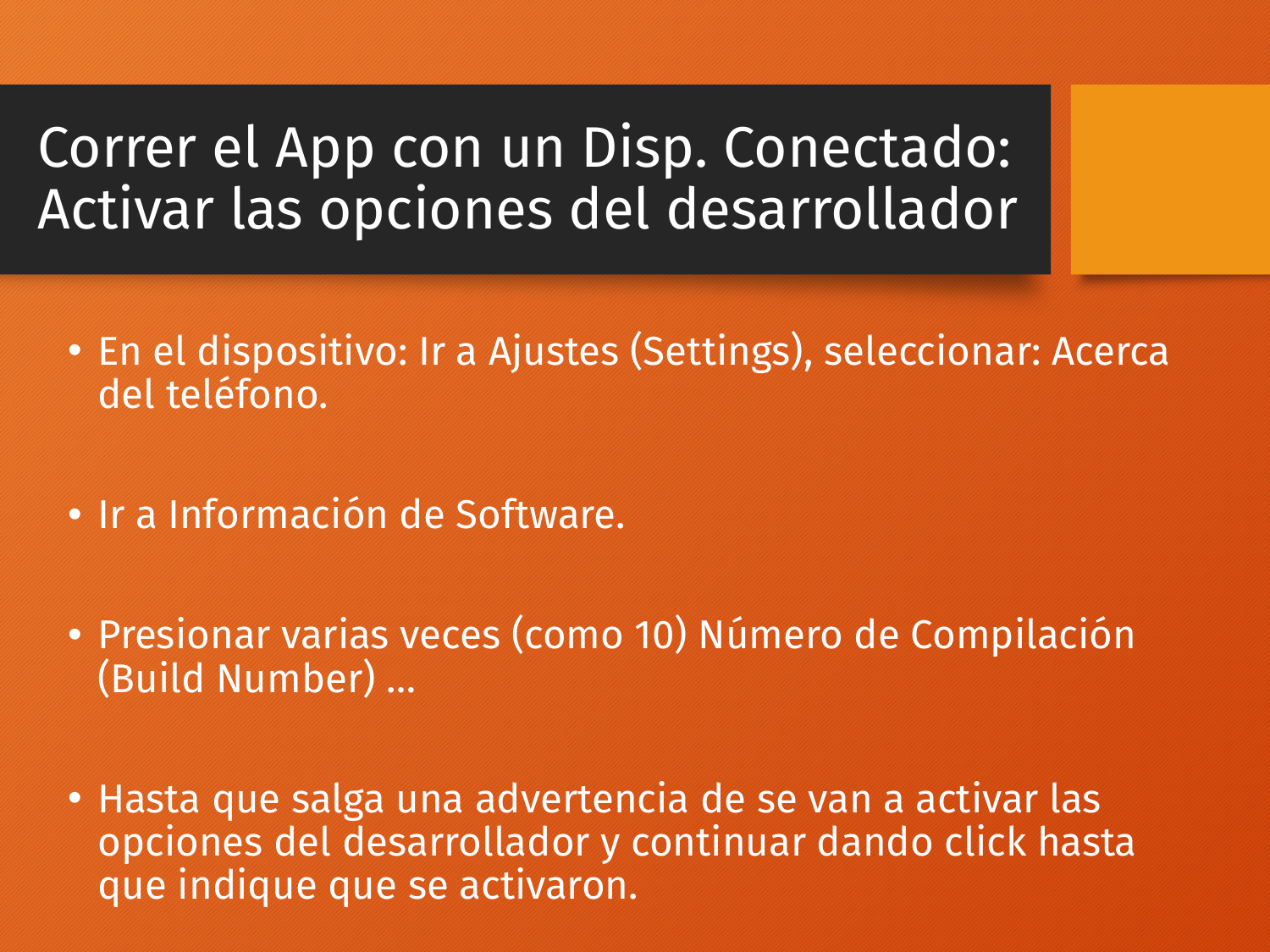

# Correr el App con un Disp. Conectado: Activar las opciones del desarrollador
En el dispositivo: Ir a Ajustes (Settings), seleccionar: Acerca del teléfono.

Ir a Información de Software.

Presionar varias veces (como 10) Número de Compilación (Build Number) …

Hasta que salga una advertencia de se van a activar las opciones del desarrollador y continuar dando click hasta que indique que se activaron.